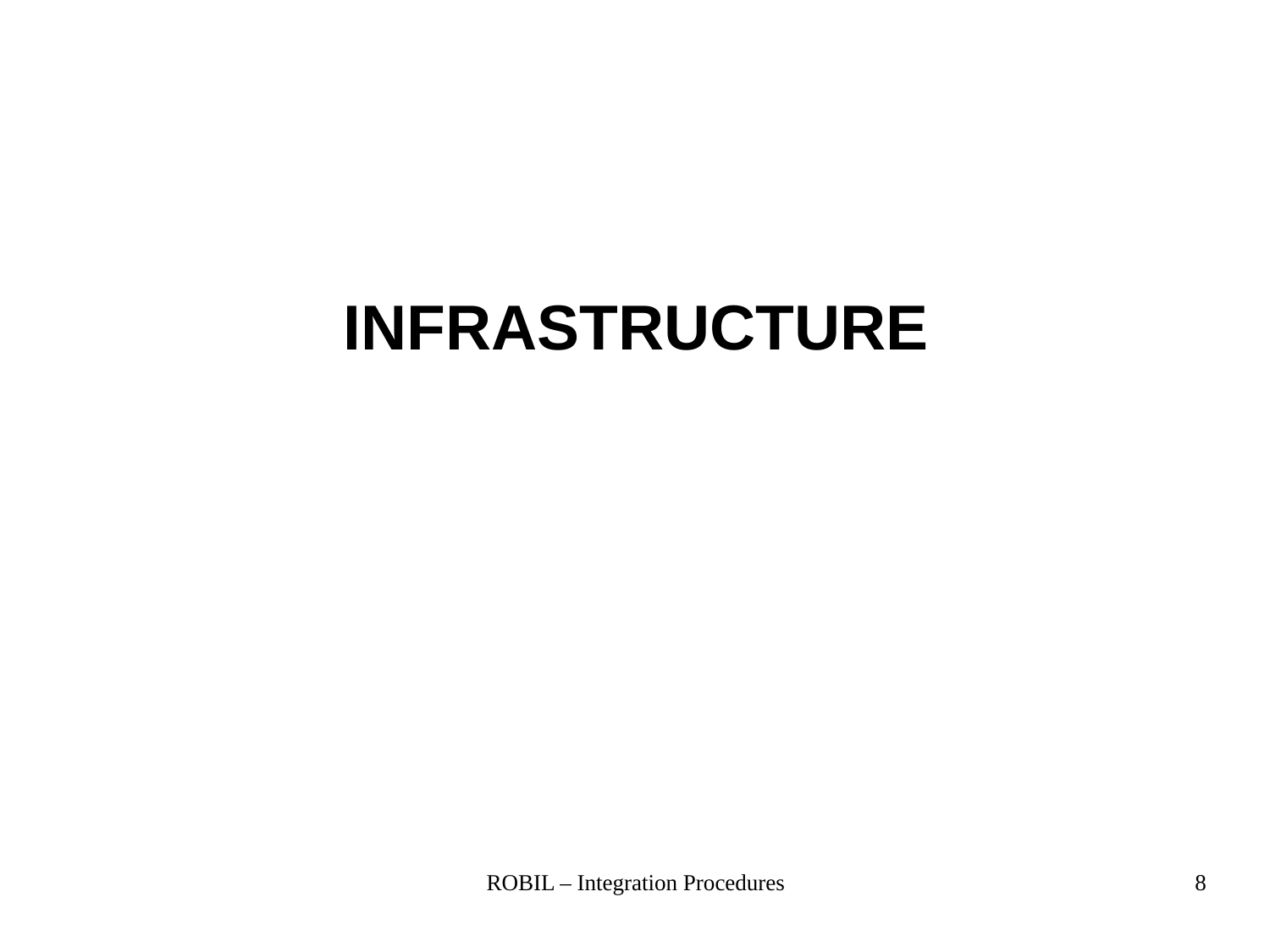

# Infrastructure
ROBIL – Integration Procedures
8